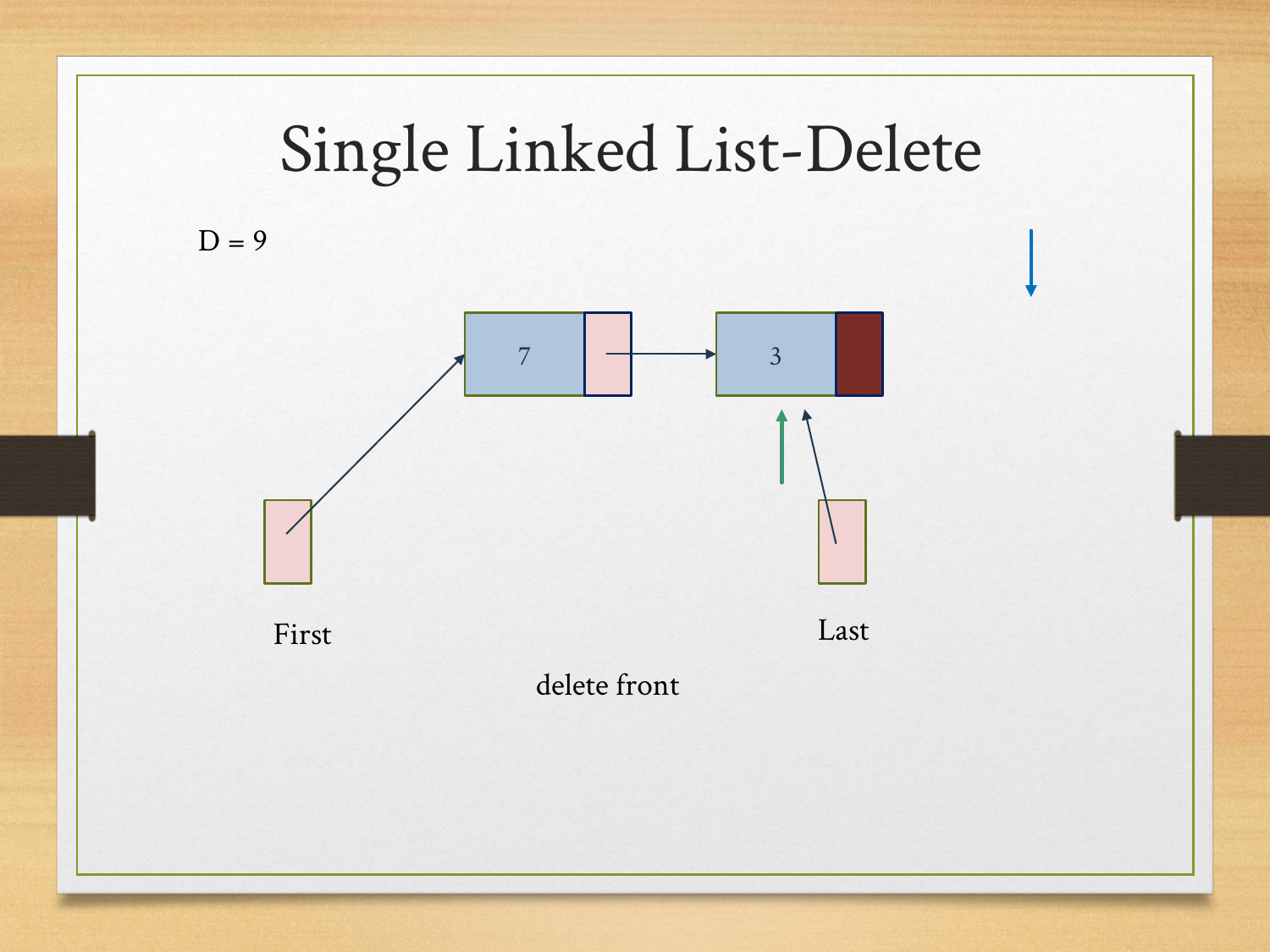

Single Linked List-Delete
D = 9
7

3

Last
First
delete front